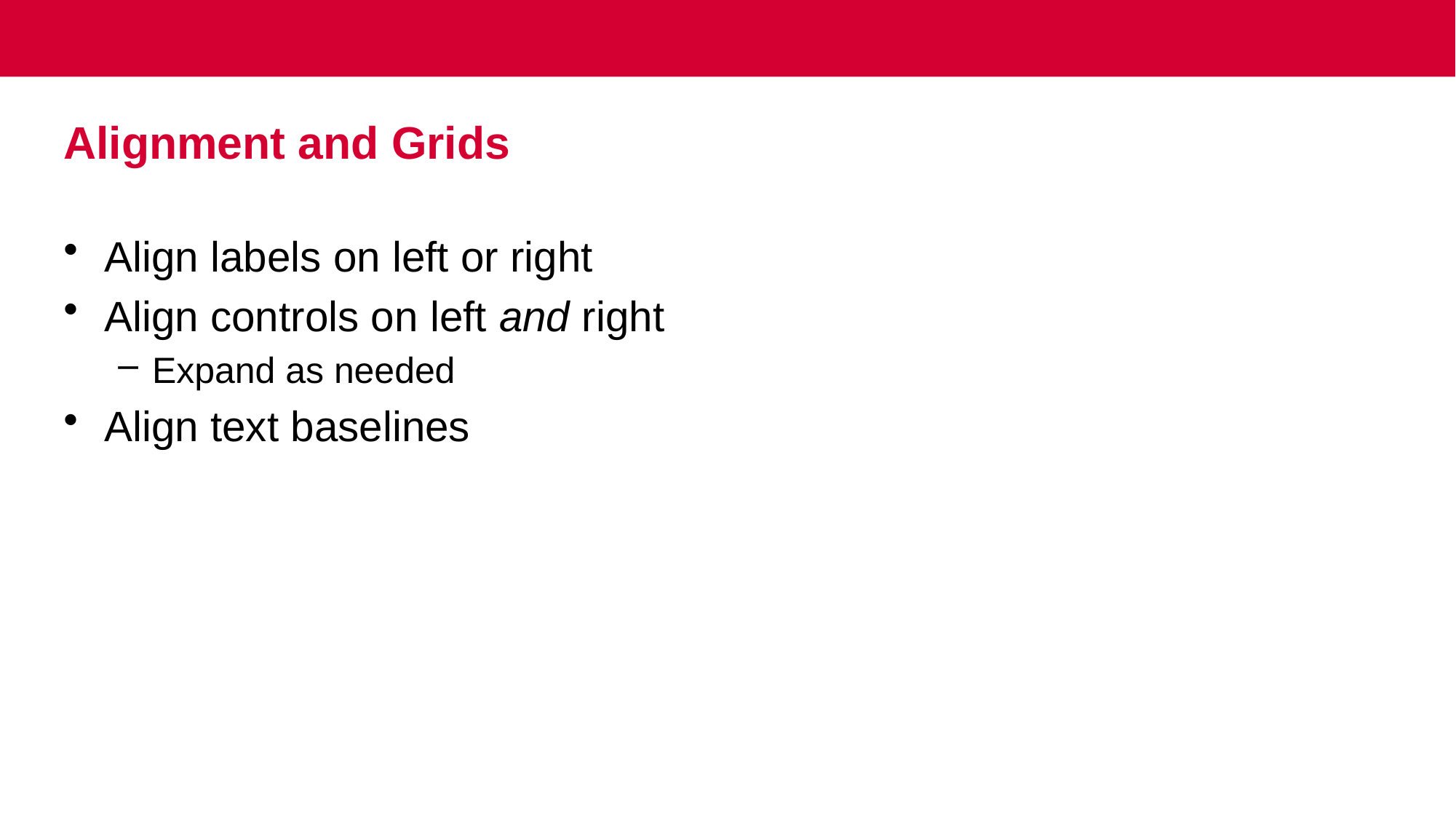

# Alignment and Grids
Align labels on left or right
Align controls on left and right
Expand as needed
Align text baselines